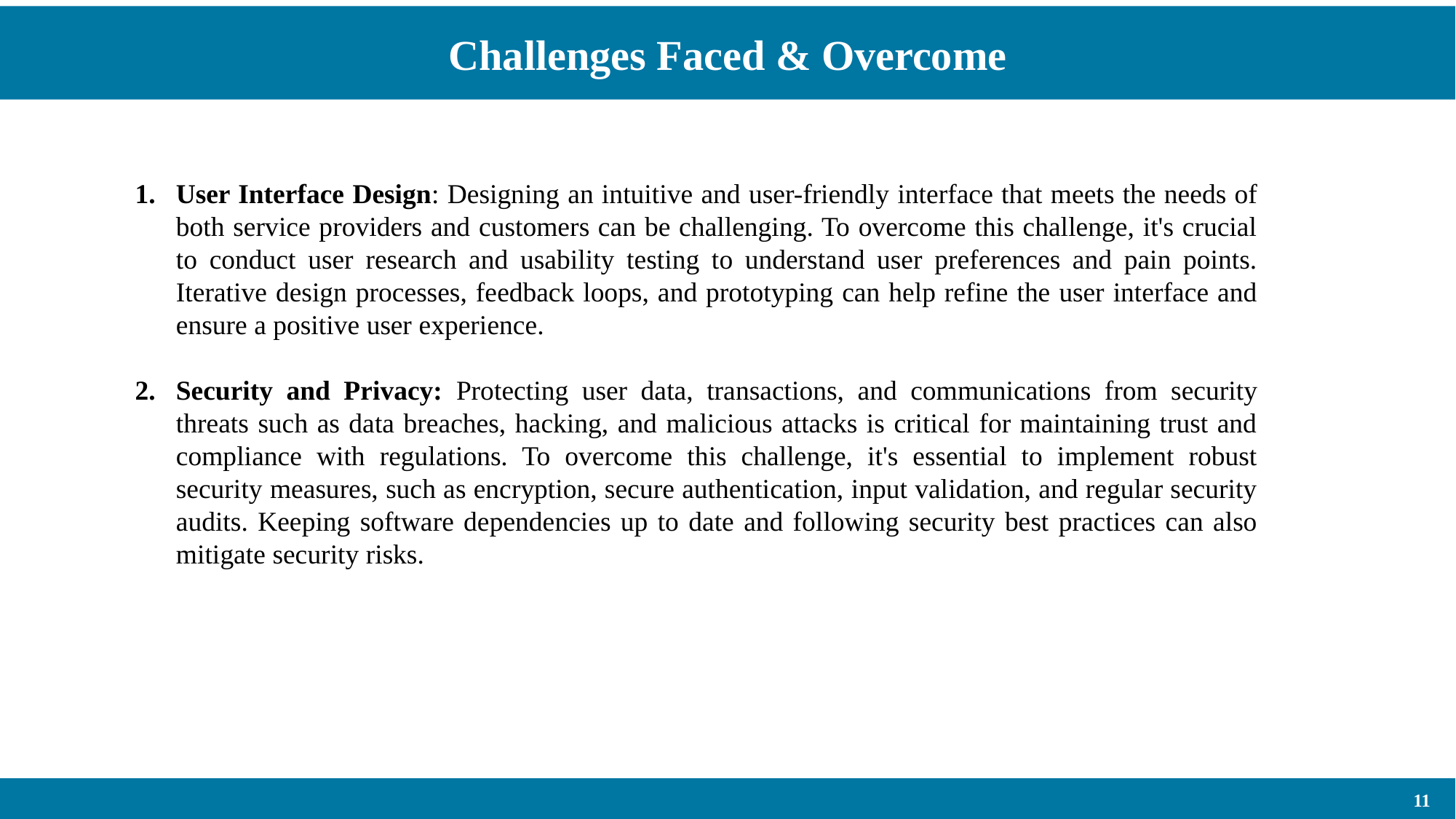

Challenges Faced & Overcome

User Interface Design: Designing an intuitive and user-friendly interface that meets the needs of both service providers and customers can be challenging. To overcome this challenge, it's crucial to conduct user research and usability testing to understand user preferences and pain points. Iterative design processes, feedback loops, and prototyping can help refine the user interface and ensure a positive user experience.

Security and Privacy: Protecting user data, transactions, and communications from security threats such as data breaches, hacking, and malicious attacks is critical for maintaining trust and compliance with regulations. To overcome this challenge, it's essential to implement robust security measures, such as encryption, secure authentication, input validation, and regular security audits. Keeping software dependencies up to date and following security best practices can also mitigate security risks.

11